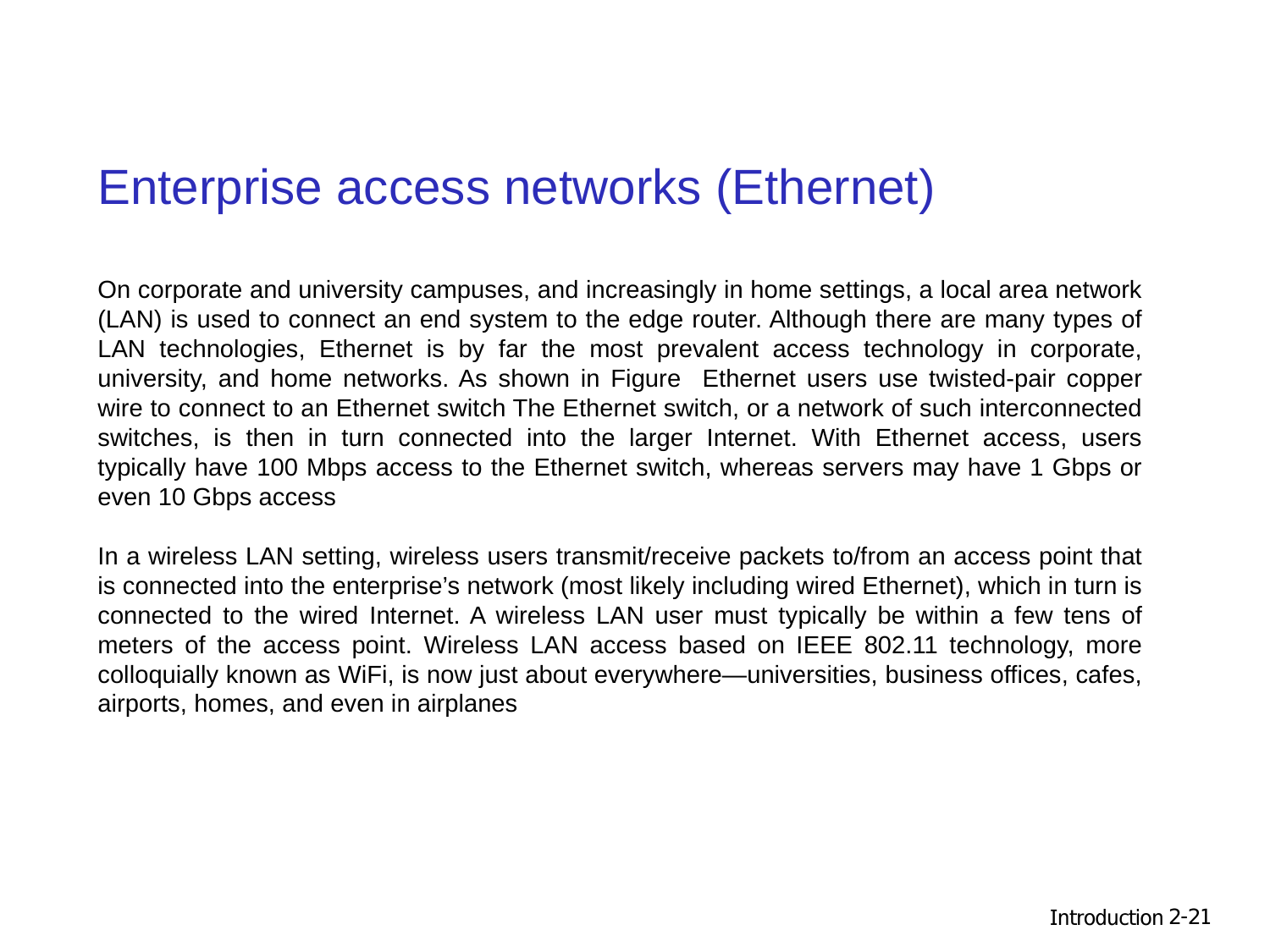

Enterprise access networks (Ethernet)

On corporate and university campuses, and increasingly in home settings, a local area network (LAN) is used to connect an end system to the edge router. Although there are many types of LAN technologies, Ethernet is by far the most prevalent access technology in corporate, university, and home networks. As shown in Figure  Ethernet users use twisted-pair copper wire to connect to an Ethernet switch The Ethernet switch, or a network of such interconnected switches, is then in turn connected into the larger Internet. With Ethernet access, users typically have 100 Mbps access to the Ethernet switch, whereas servers may have 1 Gbps or even 10 Gbps access

In a wireless LAN setting, wireless users transmit/receive packets to/from an access point that is connected into the enterprise’s network (most likely including wired Ethernet), which in turn is connected to the wired Internet. A wireless LAN user must typically be within a few tens of meters of the access point. Wireless LAN access based on IEEE 802.11 technology, more colloquially known as WiFi, is now just about everywhere—universities, business offices, cafes, airports, homes, and even in airplanes
2-21
Introduction